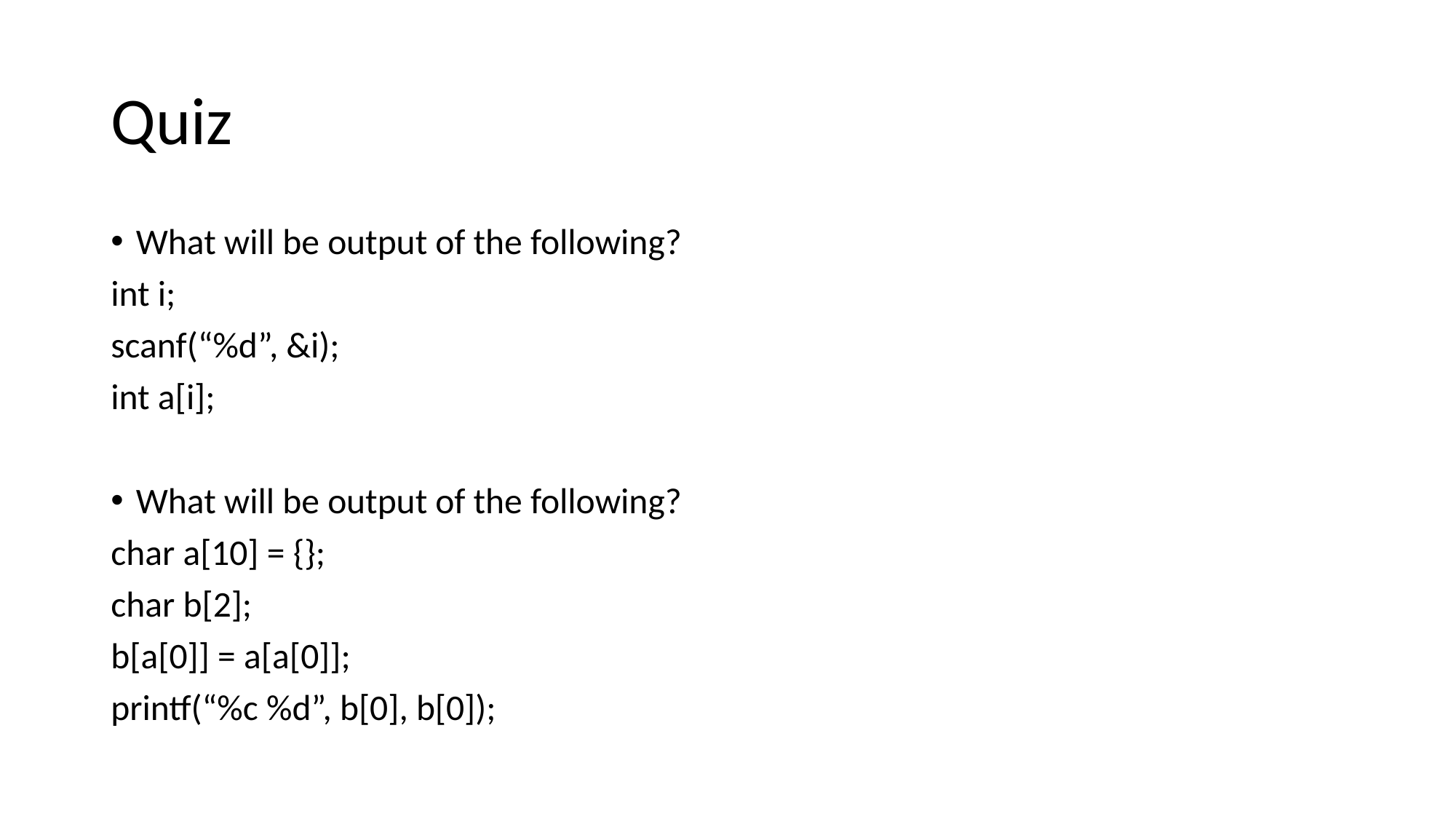

# Quiz
What will be output of the following?
int i;
scanf(“%d”, &i);
int a[i];

What will be output of the following?
char a[10] = {};
char b[2];
b[a[0]] = a[a[0]];
printf(“%c %d”, b[0], b[0]);